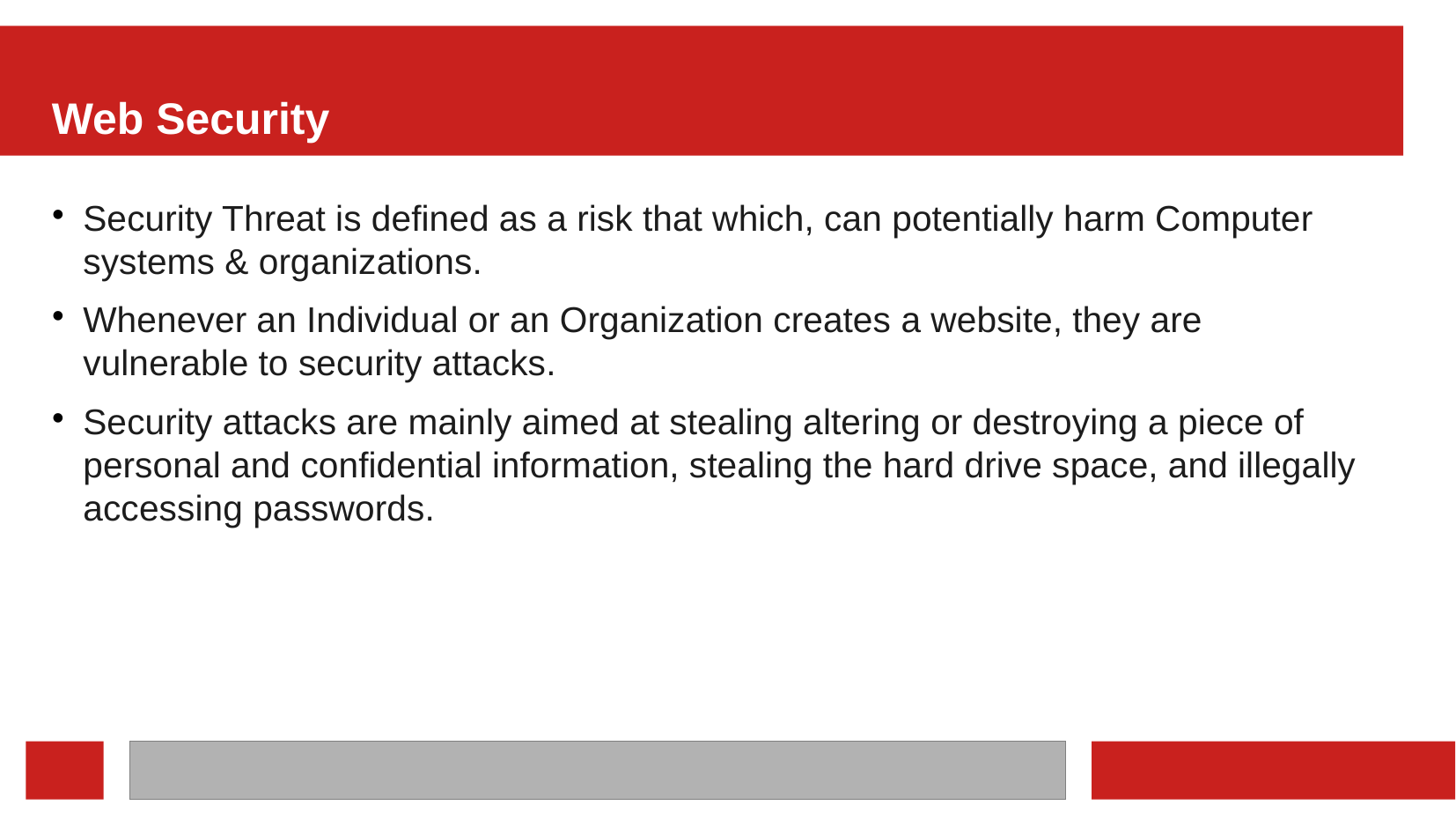

Web Security
Security Threat is defined as a risk that which, can potentially harm Computer systems & organizations.
Whenever an Individual or an Organization creates a website, they are vulnerable to security attacks.
Security attacks are mainly aimed at stealing altering or destroying a piece of personal and confidential information, stealing the hard drive space, and illegally accessing passwords.